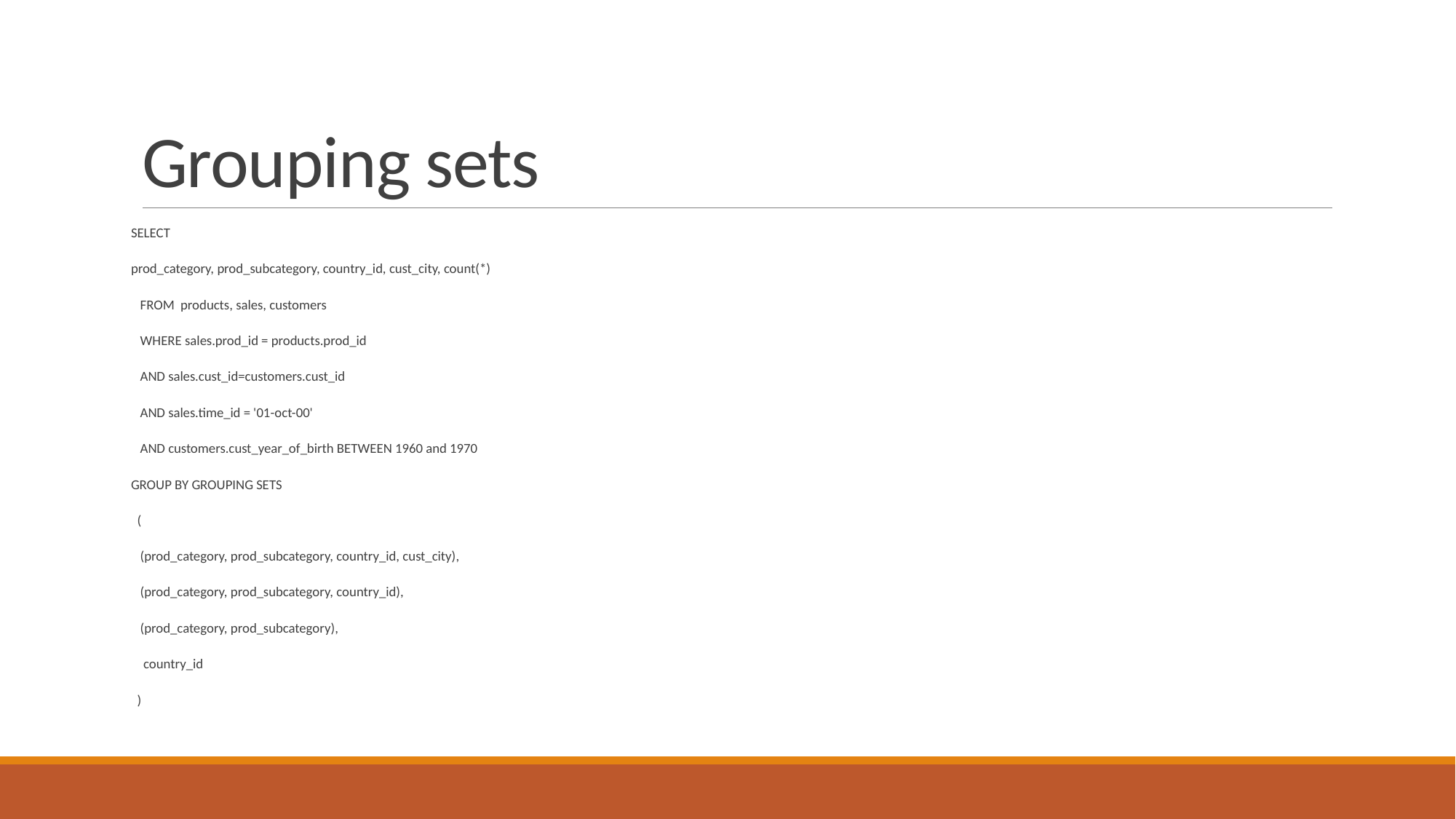

# Grouping sets
SELECT
prod_category, prod_subcategory, country_id, cust_city, count(*)
   FROM  products, sales, customers
   WHERE sales.prod_id = products.prod_id
   AND sales.cust_id=customers.cust_id
   AND sales.time_id = '01-oct-00'
   AND customers.cust_year_of_birth BETWEEN 1960 and 1970
GROUP BY GROUPING SETS
  (
   (prod_category, prod_subcategory, country_id, cust_city),
   (prod_category, prod_subcategory, country_id),
   (prod_category, prod_subcategory),
    country_id
  )